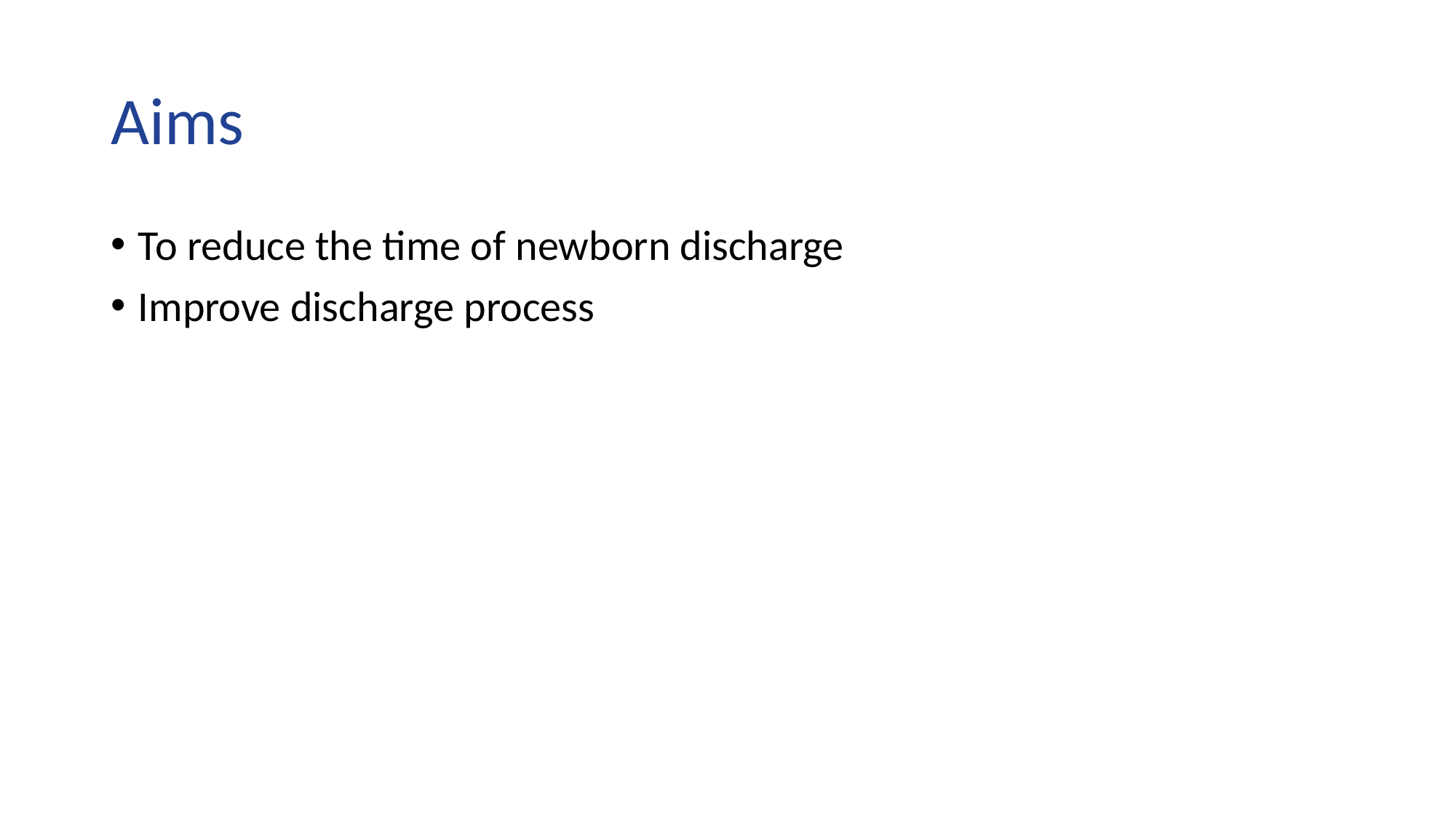

# Aims
To reduce the time of newborn discharge
Improve discharge process